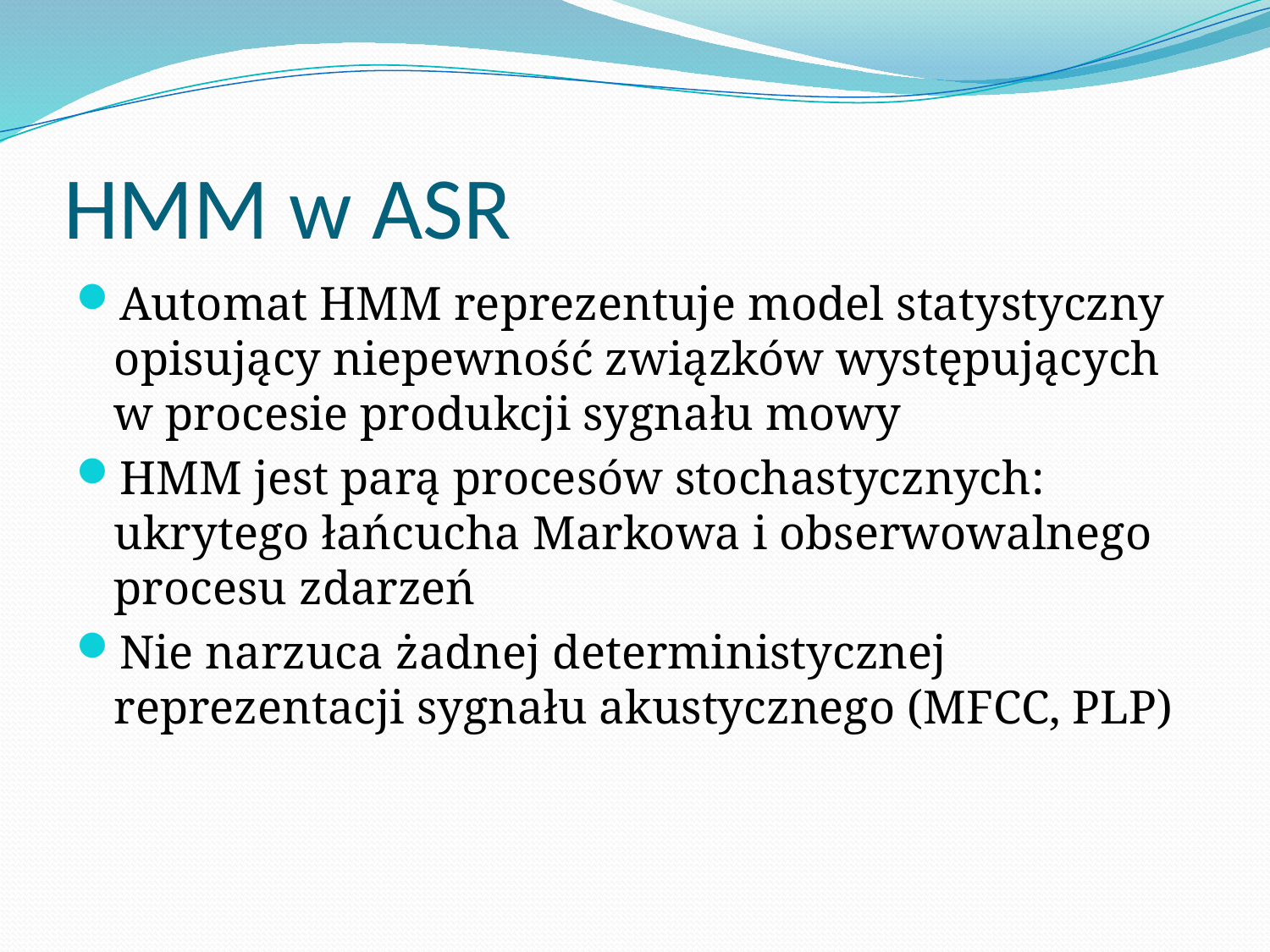

# HMM w ASR
Automat HMM reprezentuje model statystyczny opisujący niepewność związków występujących w procesie produkcji sygnału mowy
HMM jest parą procesów stochastycznych:  ukrytego łańcucha Markowa i obserwowalnego procesu zdarzeń
Nie narzuca żadnej deterministycznej reprezentacji sygnału akustycznego (MFCC, PLP)